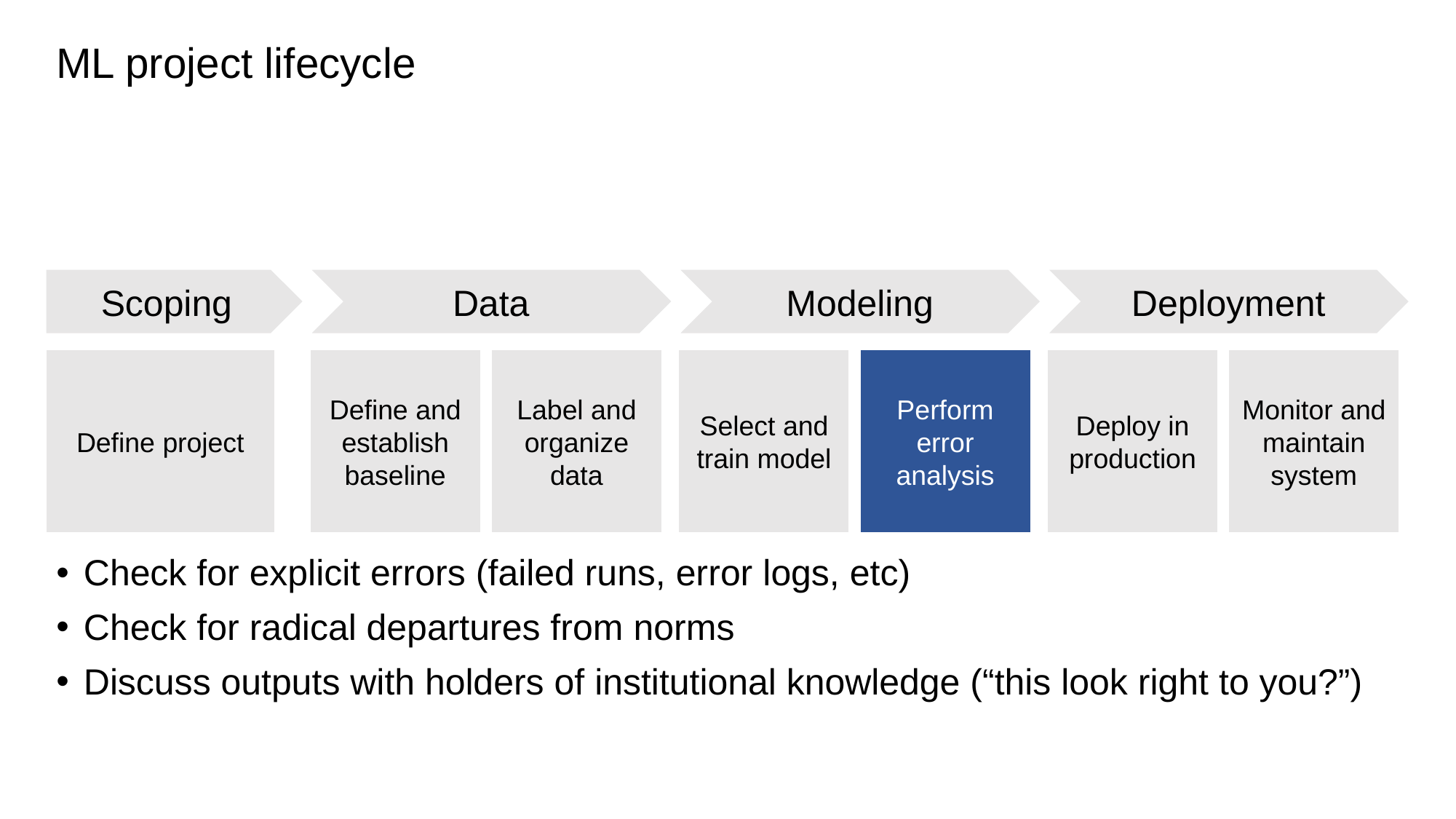

# ML project lifecycle
Scoping
Data
Modeling
Deployment
Define project
Define and establish baseline
Label and organize data
Select and train model
Perform error analysis
Deploy in production
Monitor and maintain system
Check for explicit errors (failed runs, error logs, etc)
Check for radical departures from norms
Discuss outputs with holders of institutional knowledge (“this look right to you?”)